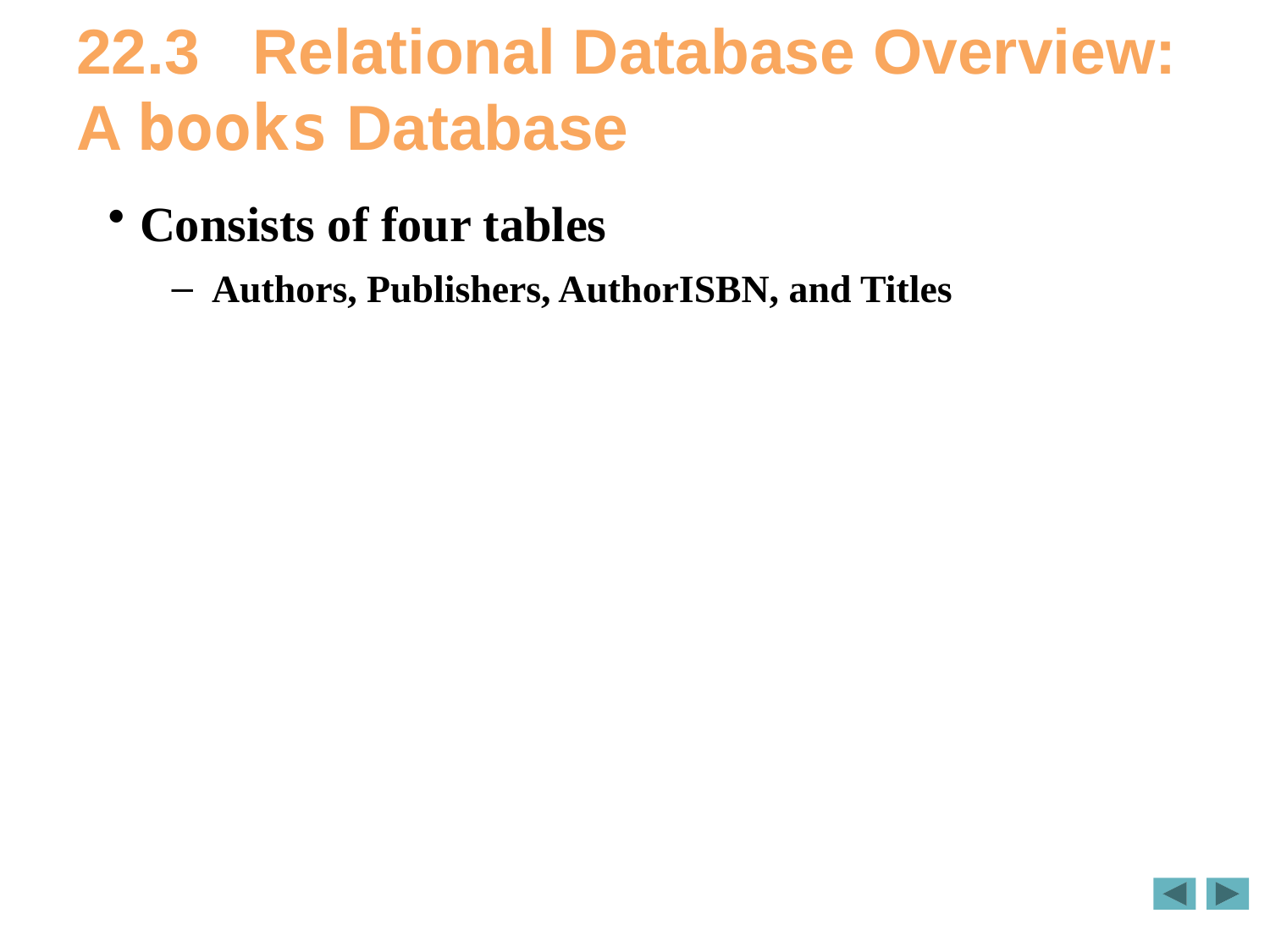

# 22.3   Relational Database Overview: A books Database
Consists of four tables
Authors, Publishers, AuthorISBN, and Titles